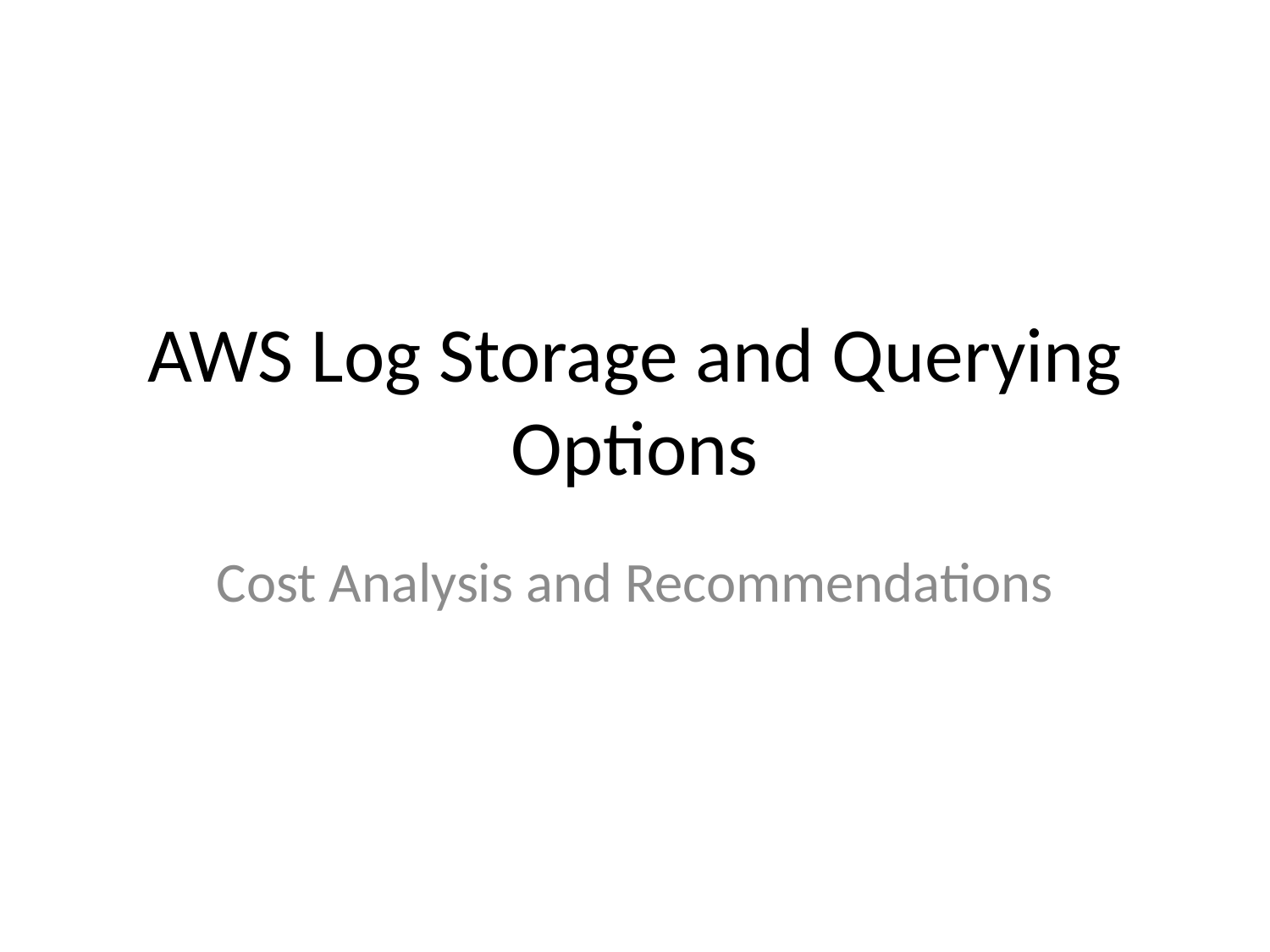

# AWS Log Storage and Querying Options
Cost Analysis and Recommendations